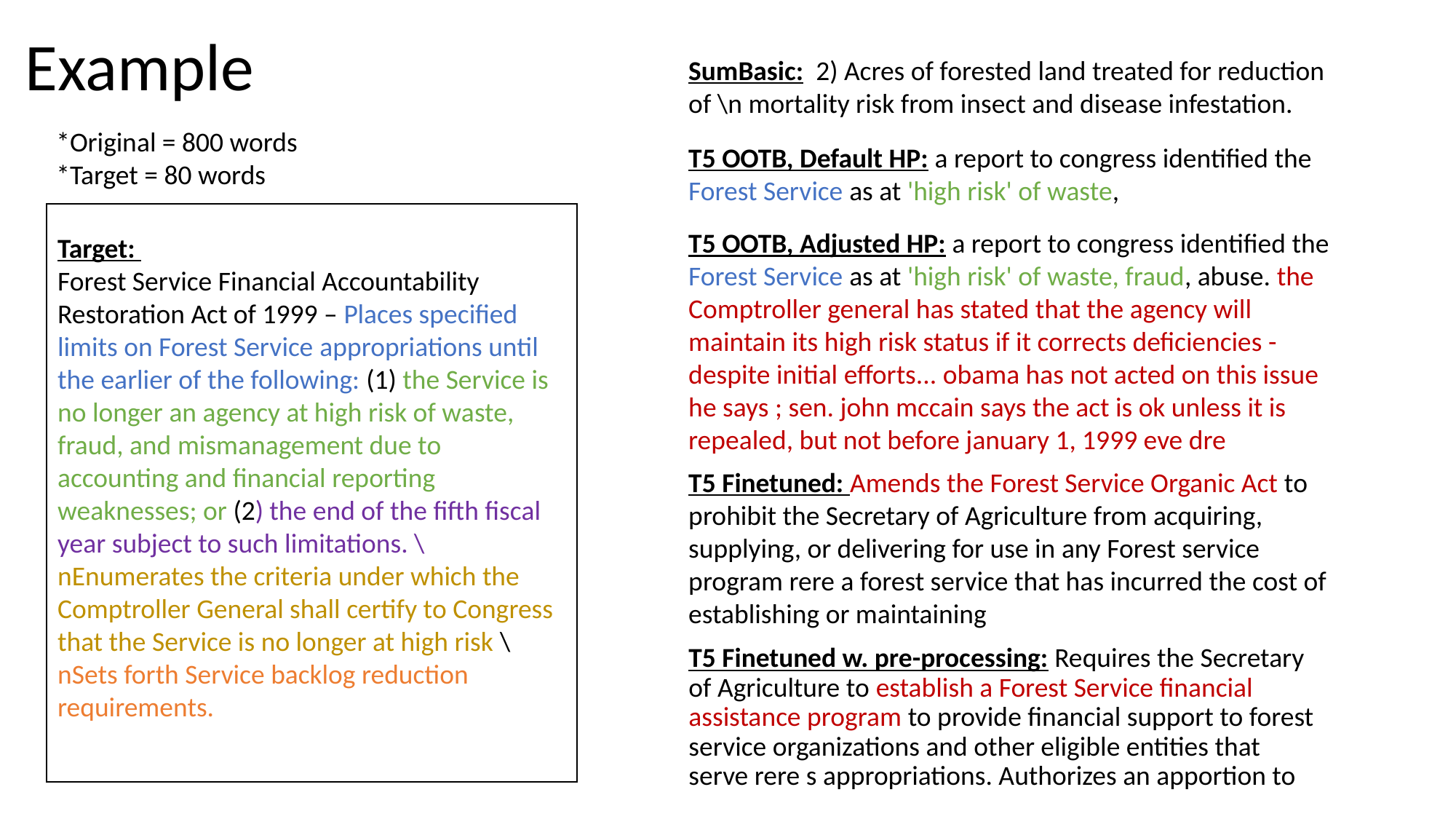

# Example
SumBasic:  2) Acres of forested land treated for reduction of \n mortality risk from insect and disease infestation.
*Original = 800 words
*Target = 80 words
T5 OOTB, Default HP: a report to congress identified the Forest Service as at 'high risk' of waste,

Target:
Forest Service Financial Accountability Restoration Act of 1999 – Places specified limits on Forest Service appropriations until the earlier of the following: (1) the Service is no longer an agency at high risk of waste, fraud, and mismanagement due to accounting and financial reporting weaknesses; or (2) the end of the fifth fiscal year subject to such limitations. \nEnumerates the criteria under which the Comptroller General shall certify to Congress that the Service is no longer at high risk \nSets forth Service backlog reduction requirements.

T5 OOTB, Adjusted HP: a report to congress identified the Forest Service as at 'high risk' of waste, fraud, abuse. the Comptroller general has stated that the agency will maintain its high risk status if it corrects deficiencies - despite initial efforts... obama has not acted on this issue he says ; sen. john mccain says the act is ok unless it is repealed, but not before january 1, 1999 eve dre
T5 Finetuned: Amends the Forest Service Organic Act to prohibit the Secretary of Agriculture from acquiring, supplying, or delivering for use in any Forest service program rere a forest service that has incurred the cost of establishing or maintaining

T5 Finetuned w. pre-processing: Requires the Secretary of Agriculture to establish a Forest Service financial assistance program to provide financial support to forest service organizations and other eligible entities that serve rere s appropriations. Authorizes an apportion to